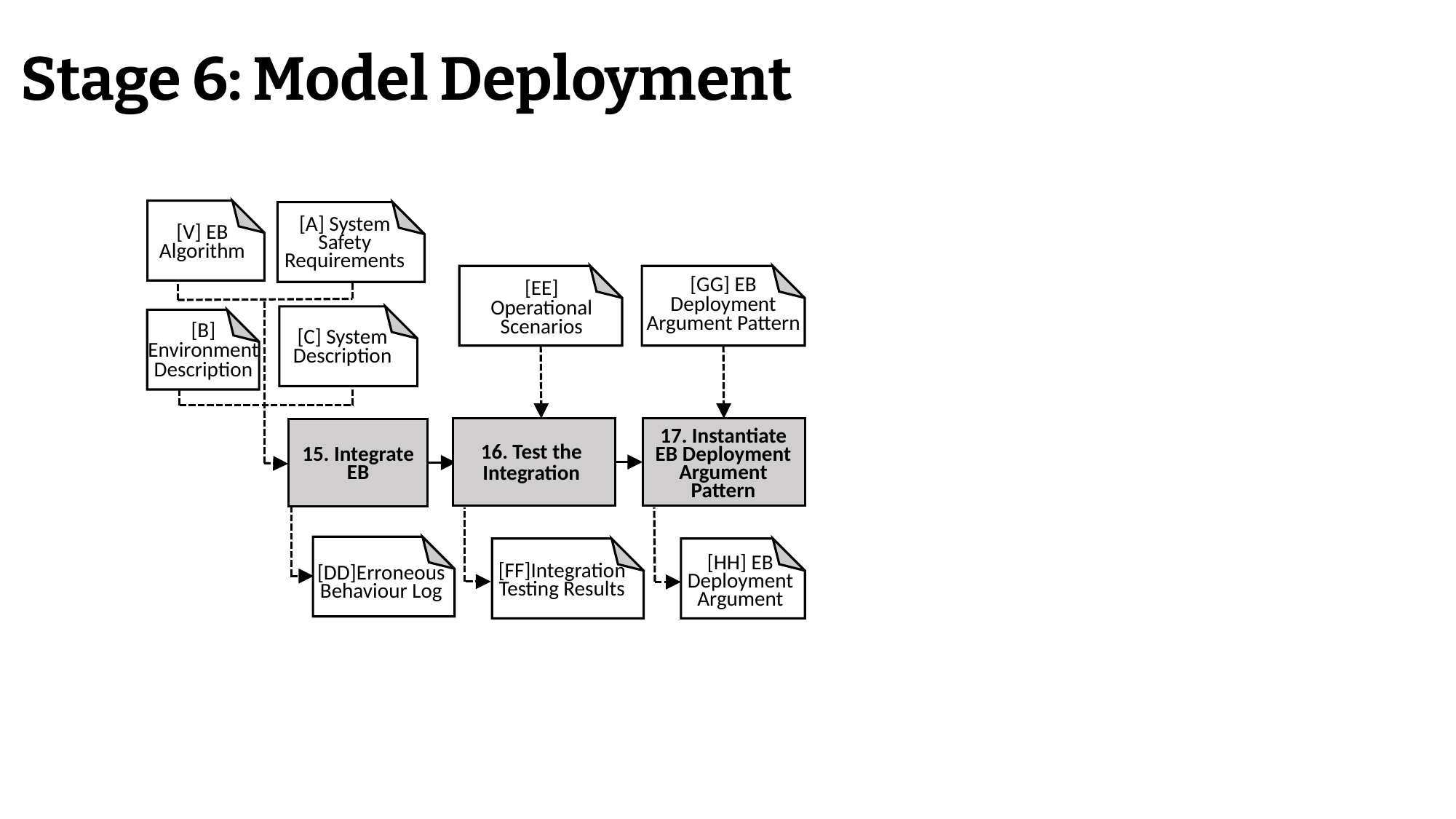

Stage 6: Model Deployment

[A] System Safety Requirements
[V] EB Algorithm

[GG] EB Deployment Argument Pattern
[EE] Operational Scenarios

[B] Environment Description
[C] System Description

17. Instantiate EB Deployment Argument Pattern
16. Test the Integration
15. Integrate
EB

[HH] EB Deployment Argument
[FF]Integration Testing Results
[DD]Erroneous Behaviour Log